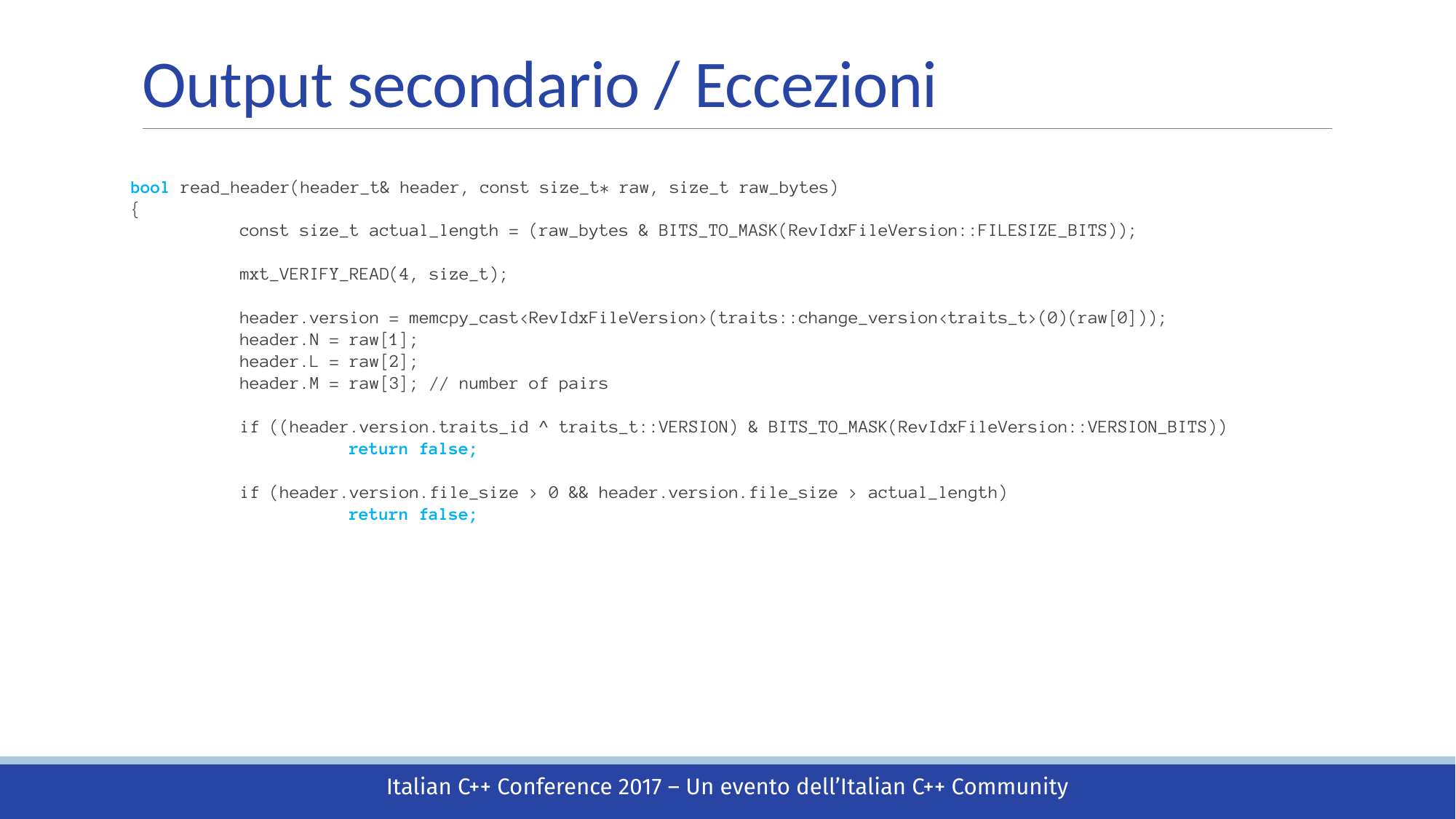

# Output secondario / Eccezioni

bool read_header(header_t& header, const size_t* raw, size_t raw_bytes)
{
	const size_t actual_length = (raw_bytes & BITS_TO_MASK(RevIdxFileVersion::FILESIZE_BITS));

	mxt_VERIFY_READ(4, size_t);

	header.version = memcpy_cast<RevIdxFileVersion>(traits::change_version<traits_t>(0)(raw[0]));
	header.N = raw[1];
	header.L = raw[2];
	header.M = raw[3]; // number of pairs

	if ((header.version.traits_id ^ traits_t::VERSION) & BITS_TO_MASK(RevIdxFileVersion::VERSION_BITS))
		return false;

	if (header.version.file_size > 0 && header.version.file_size > actual_length)
		return false;